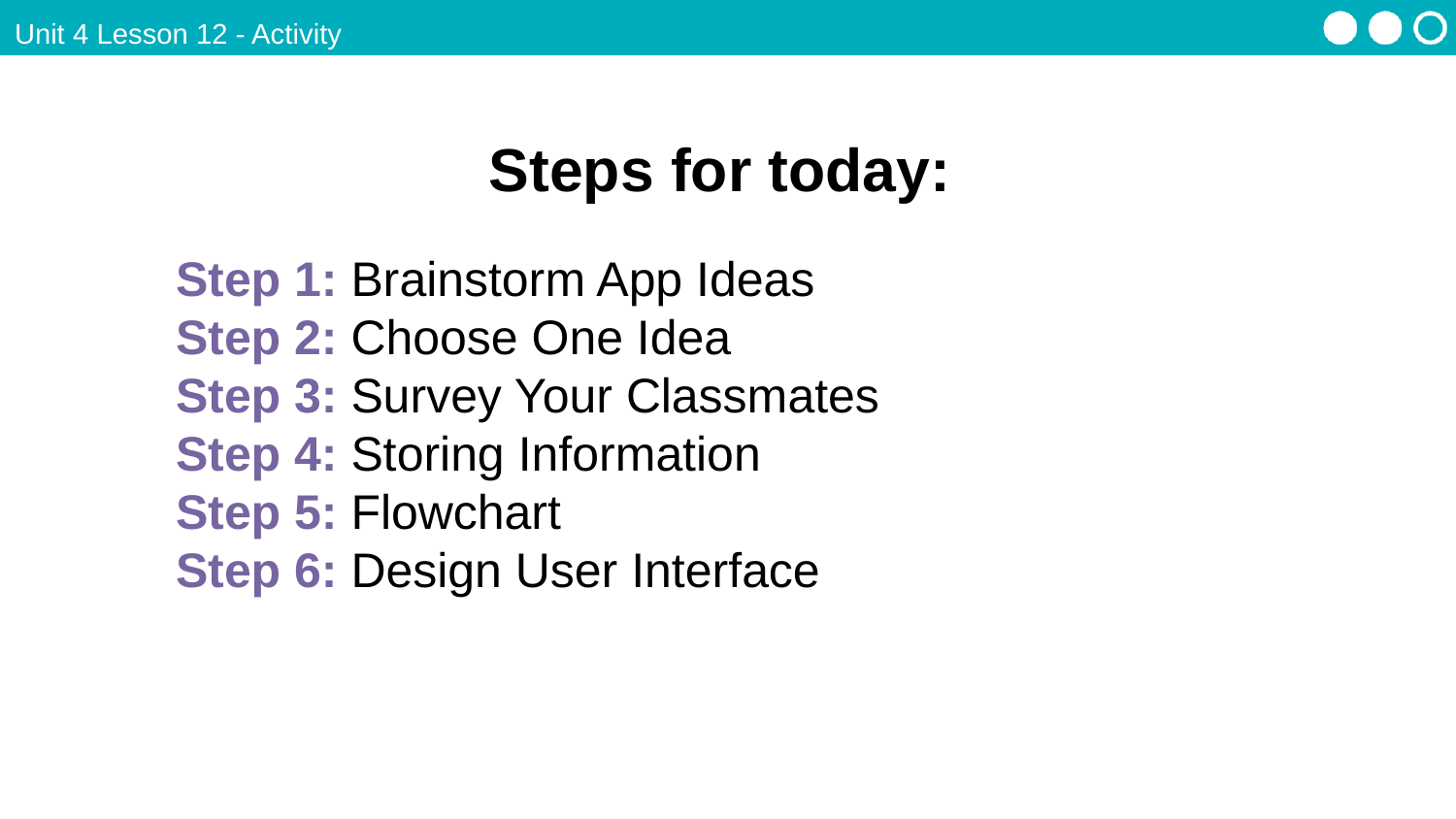

Unit 4 Lesson 12 - Activity
Steps for today:

Step 1: Brainstorm App Ideas
Step 2: Choose One Idea
Step 3: Survey Your Classmates
Step 4: Storing Information
Step 5: Flowchart
Step 6: Design User Interface